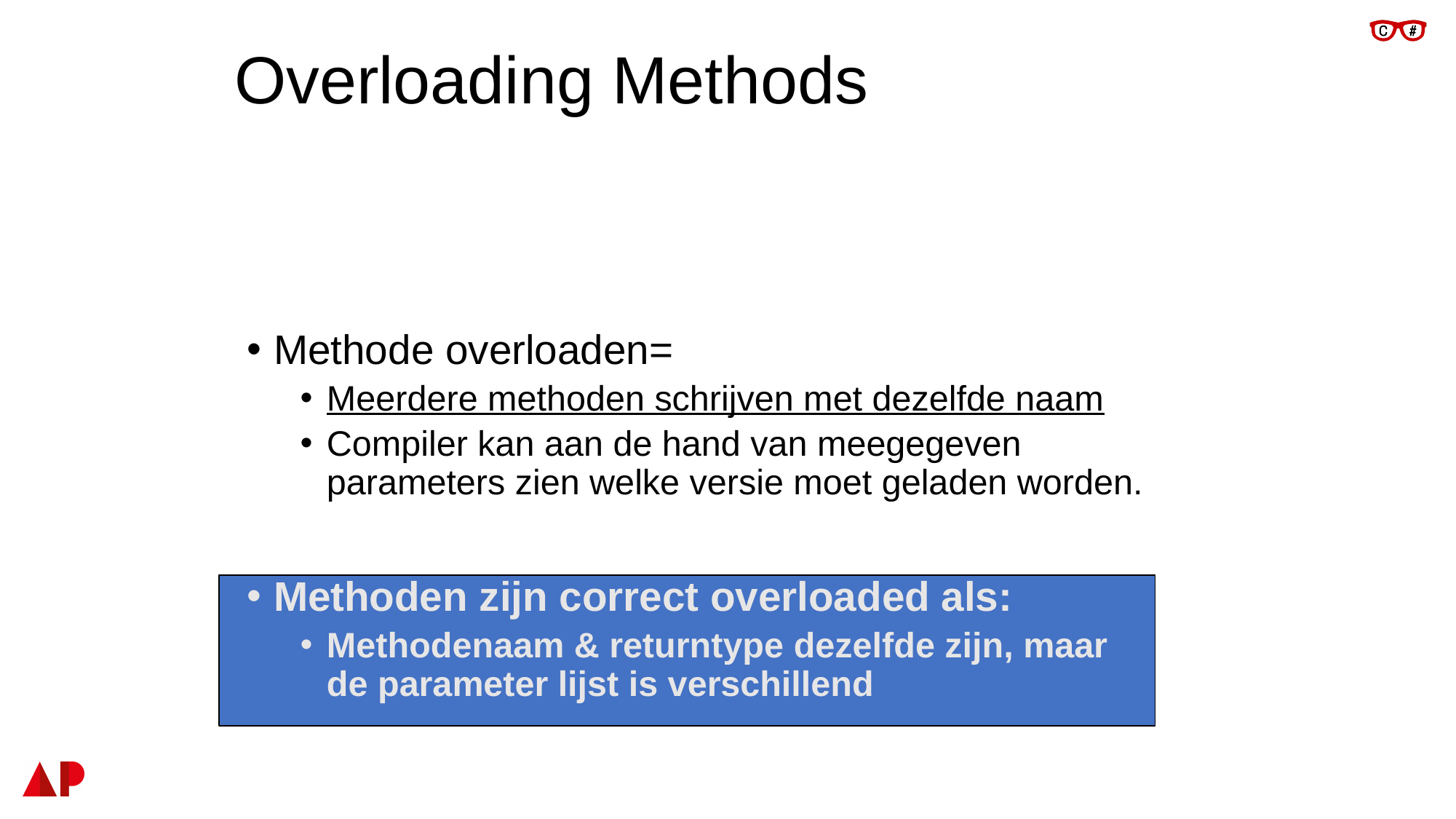

# Overloading Methods

Methode overloaden=
Meerdere methoden schrijven met dezelfde naam
Compiler kan aan de hand van meegegeven parameters zien welke versie moet geladen worden.

Methoden zijn correct overloaded als:
Methodenaam & returntype dezelfde zijn, maar de parameter lijst is verschillend